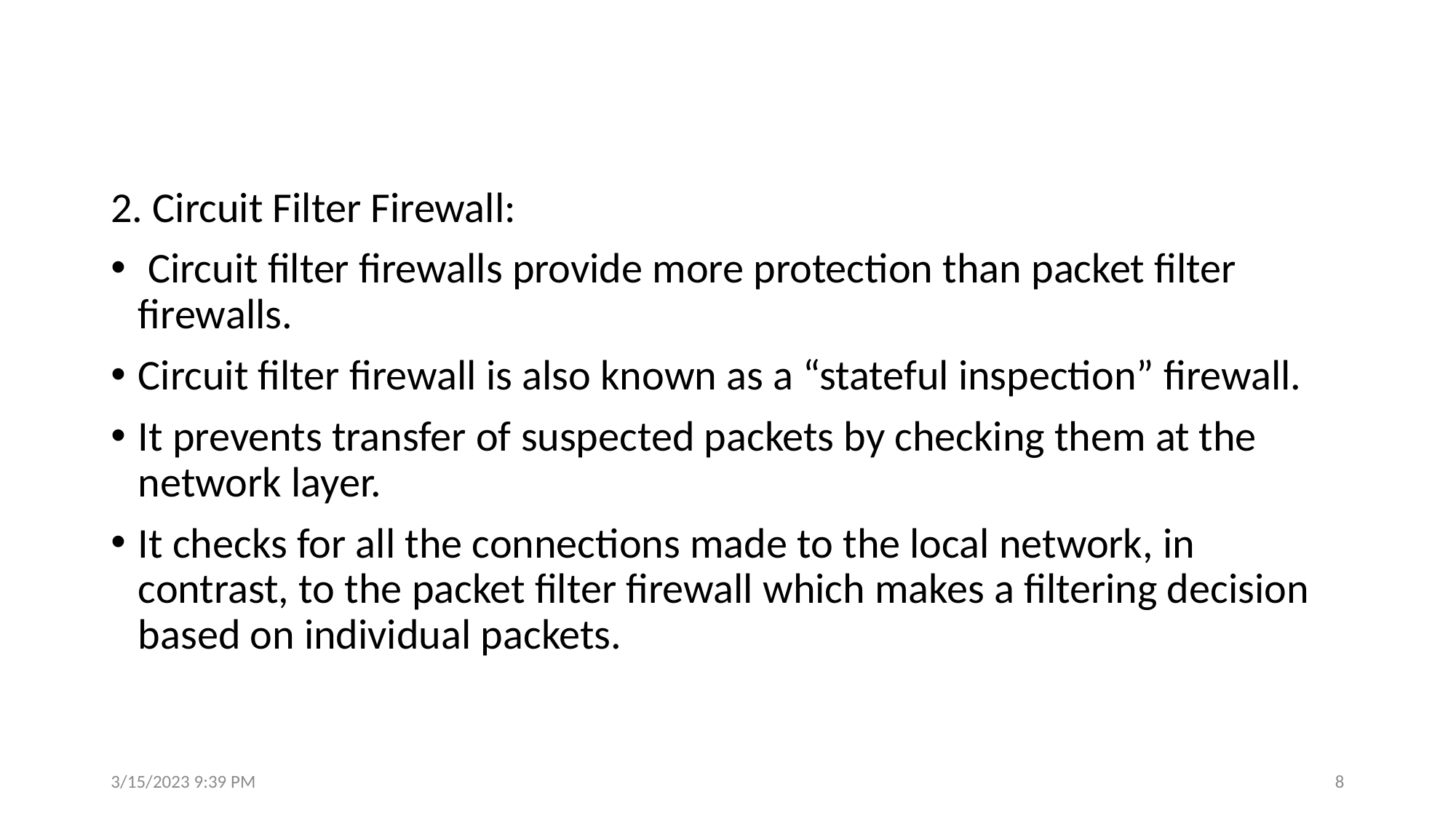

#
2. Circuit Filter Firewall:
 Circuit filter firewalls provide more protection than packet filter firewalls.
Circuit filter firewall is also known as a “stateful inspection” firewall.
It prevents transfer of suspected packets by checking them at the network layer.
It checks for all the connections made to the local network, in contrast, to the packet filter firewall which makes a filtering decision based on individual packets.
3/15/2023 9:39 PM
8